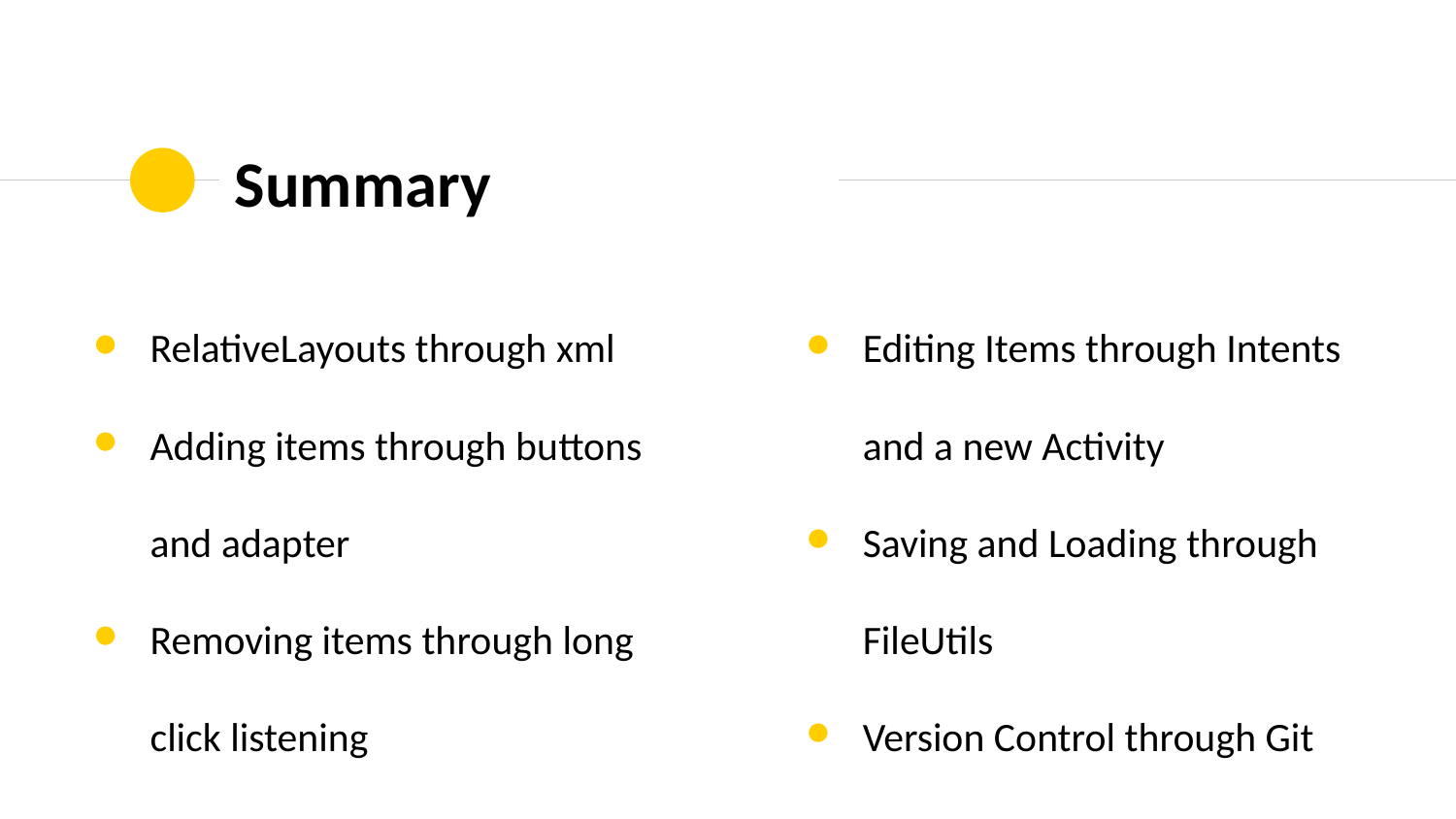

# Summary
RelativeLayouts through xml
Adding items through buttons and adapter
Removing items through long click listening
Editing Items through Intents and a new Activity
Saving and Loading through FileUtils
Version Control through Git